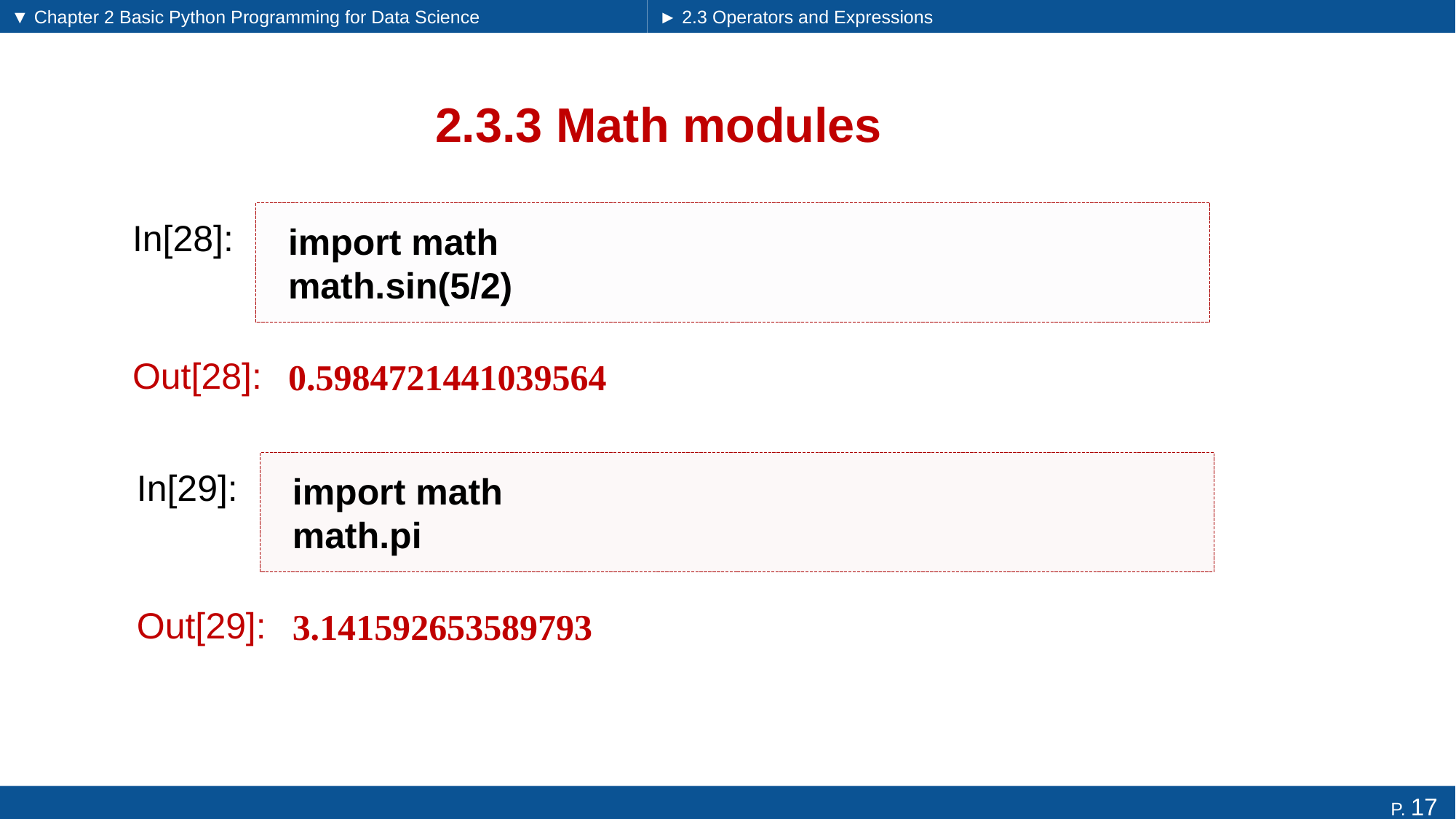

▼ Chapter 2 Basic Python Programming for Data Science
► 2.3 Operators and Expressions
# 2.3.3 Math modules
import math
math.sin(5/2)
In[28]:
0.5984721441039564
Out[28]:
import math
math.pi
In[29]:
3.141592653589793
Out[29]: